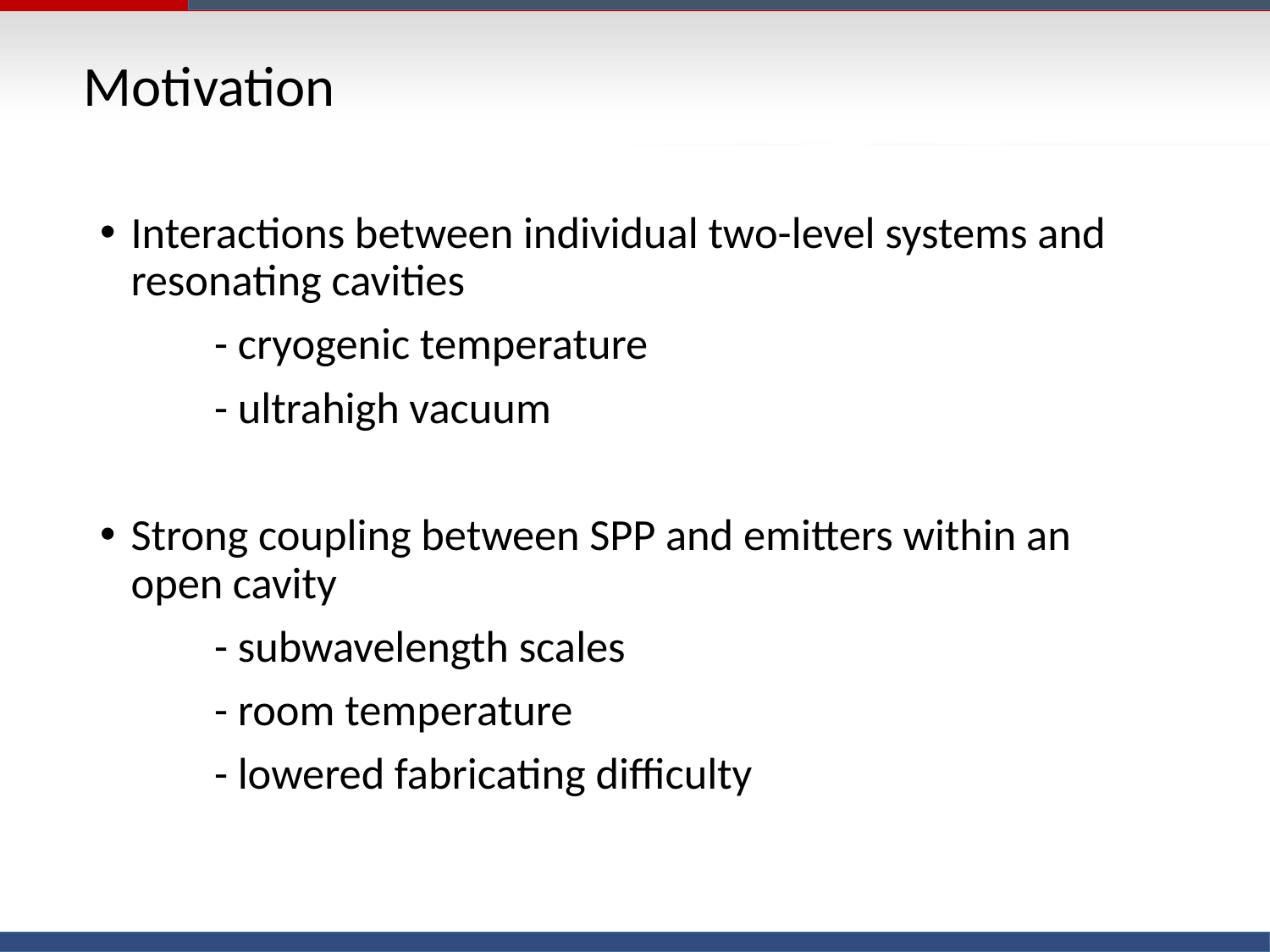

Motivation
Interactions between individual two-level systems and resonating cavities
	- cryogenic temperature
	- ultrahigh vacuum

Strong coupling between SPP and emitters within an open cavity
	- subwavelength scales
	- room temperature
	- lowered fabricating difficulty